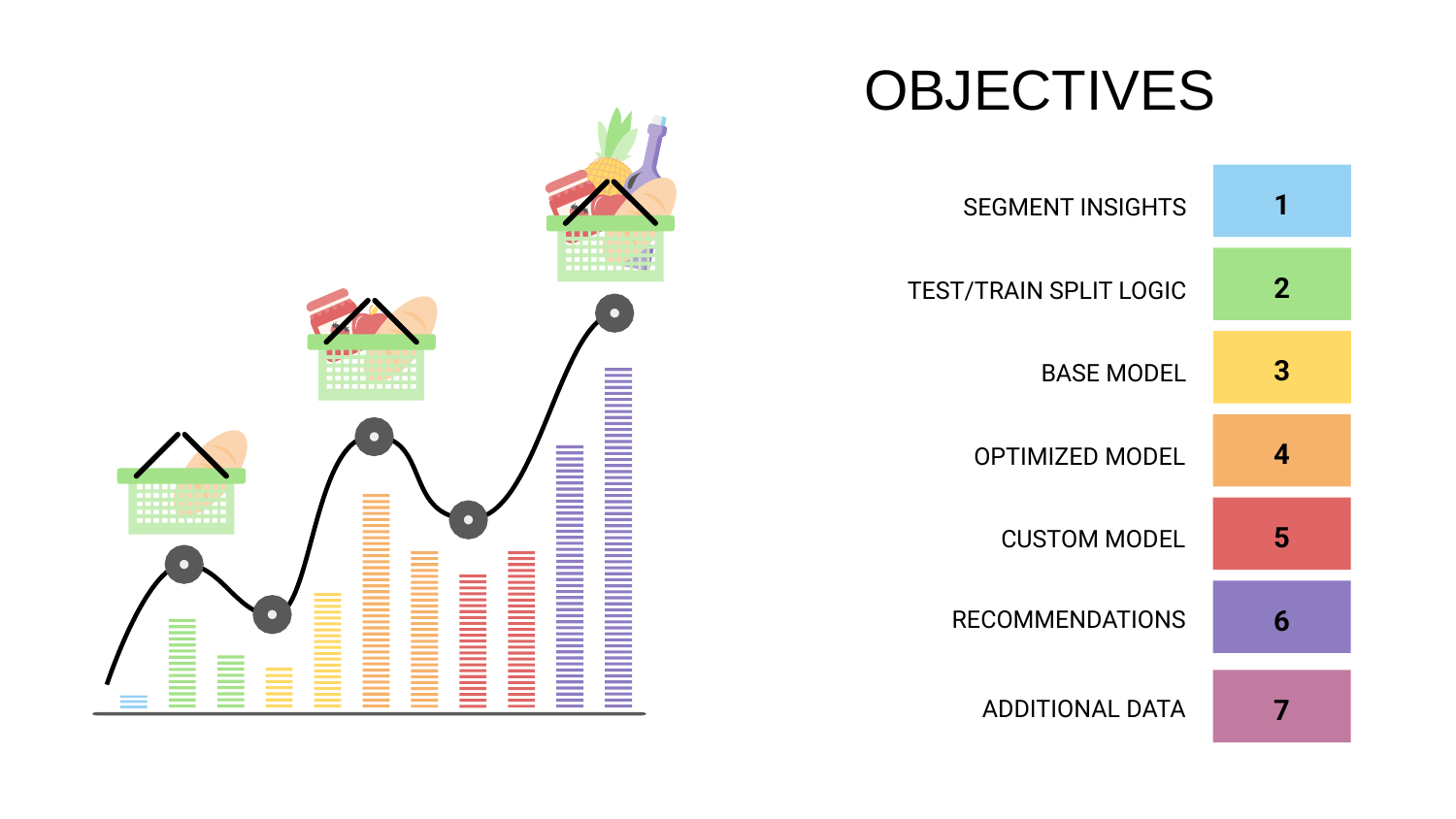

# OBJECTIVES

SEGMENT INSIGHTS
1
TEST/TRAIN SPLIT LOGIC
2

BASE MODEL
3

OPTIMIZED MODEL
4

CUSTOM MODEL
5

RECOMMENDATIONS
6

ADDITIONAL DATA
7